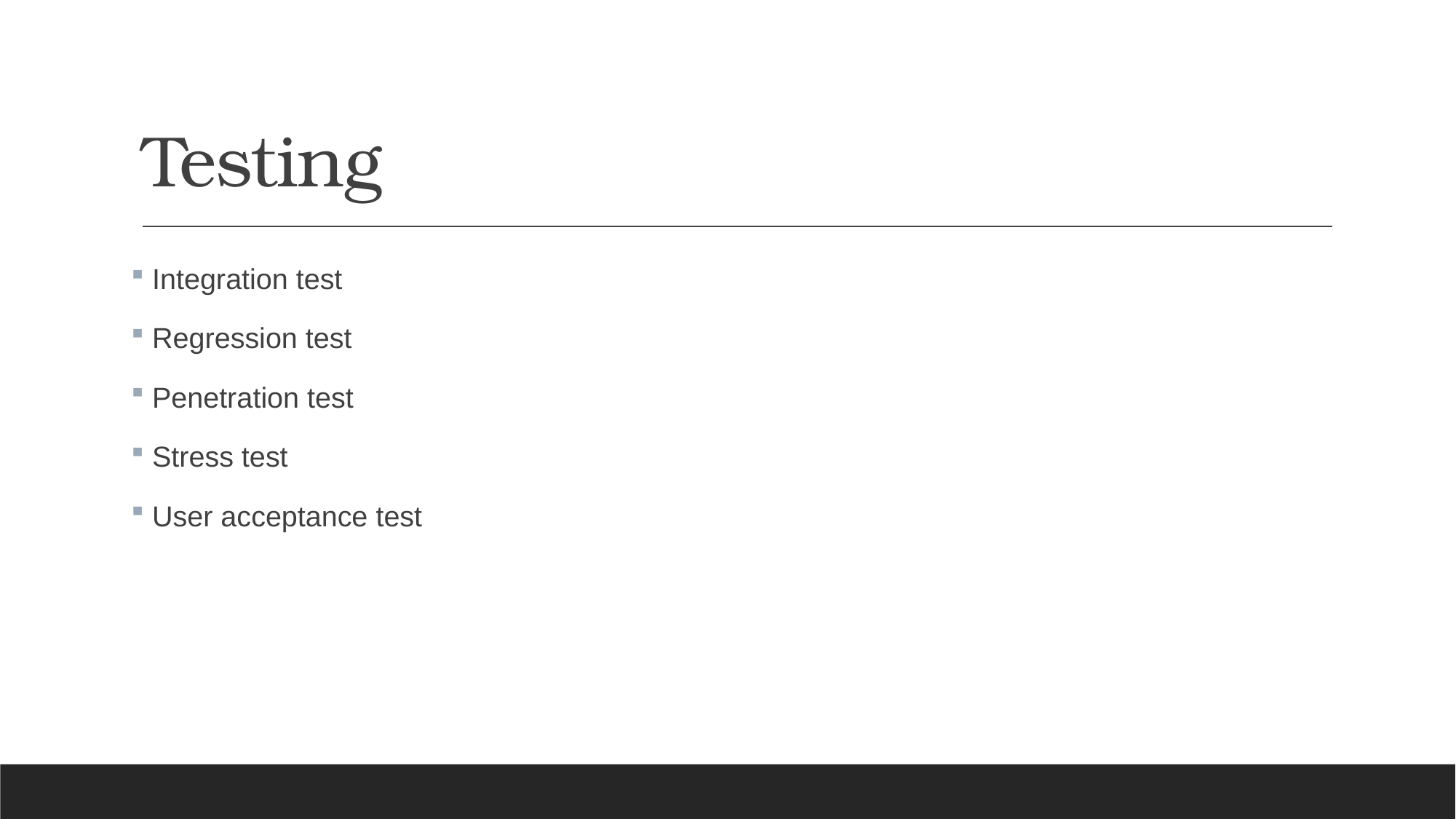

# Testing
 Integration test
 Regression test
 Penetration test
 Stress test
 User acceptance test